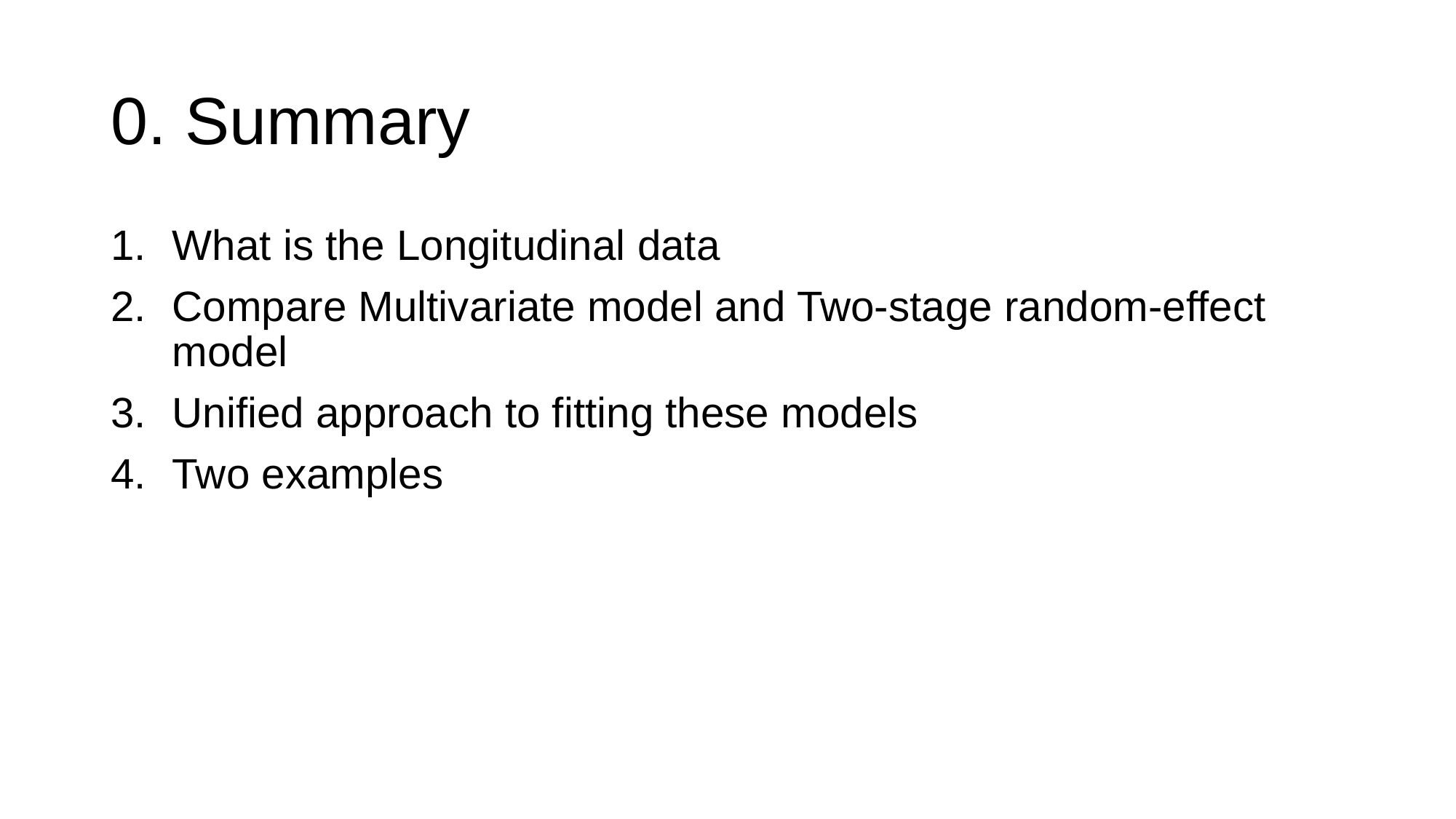

# 0. Summary
What is the Longitudinal data
Compare Multivariate model and Two-stage random-effect model
Unified approach to fitting these models
Two examples